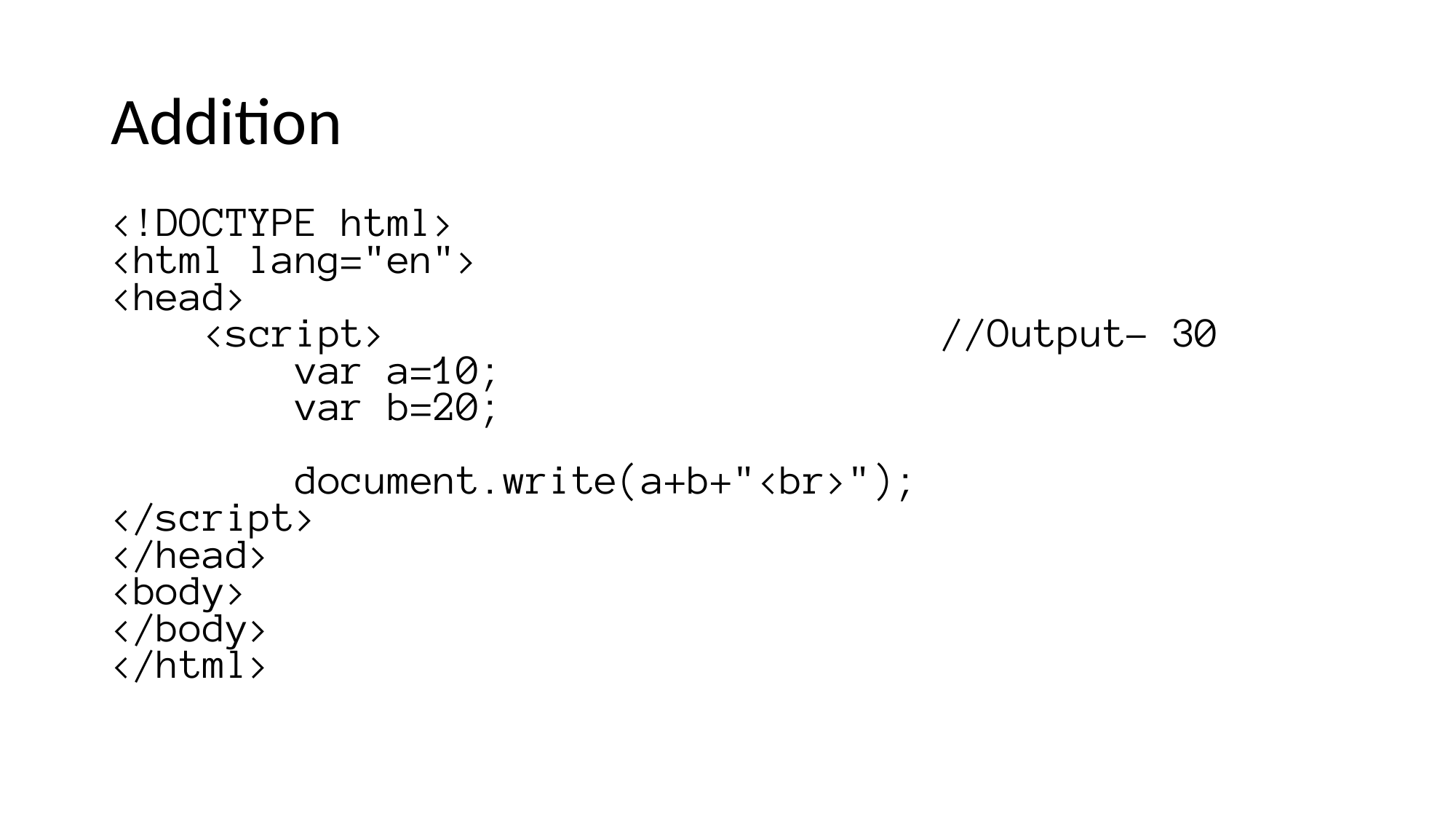

# Addition
<!DOCTYPE html>
<html lang="en">
<head>
    <script>                        //Output- 30
        var a=10;
        var b=20;

        document.write(a+b+"<br>");
</script>
</head>
<body>
</body>
</html>